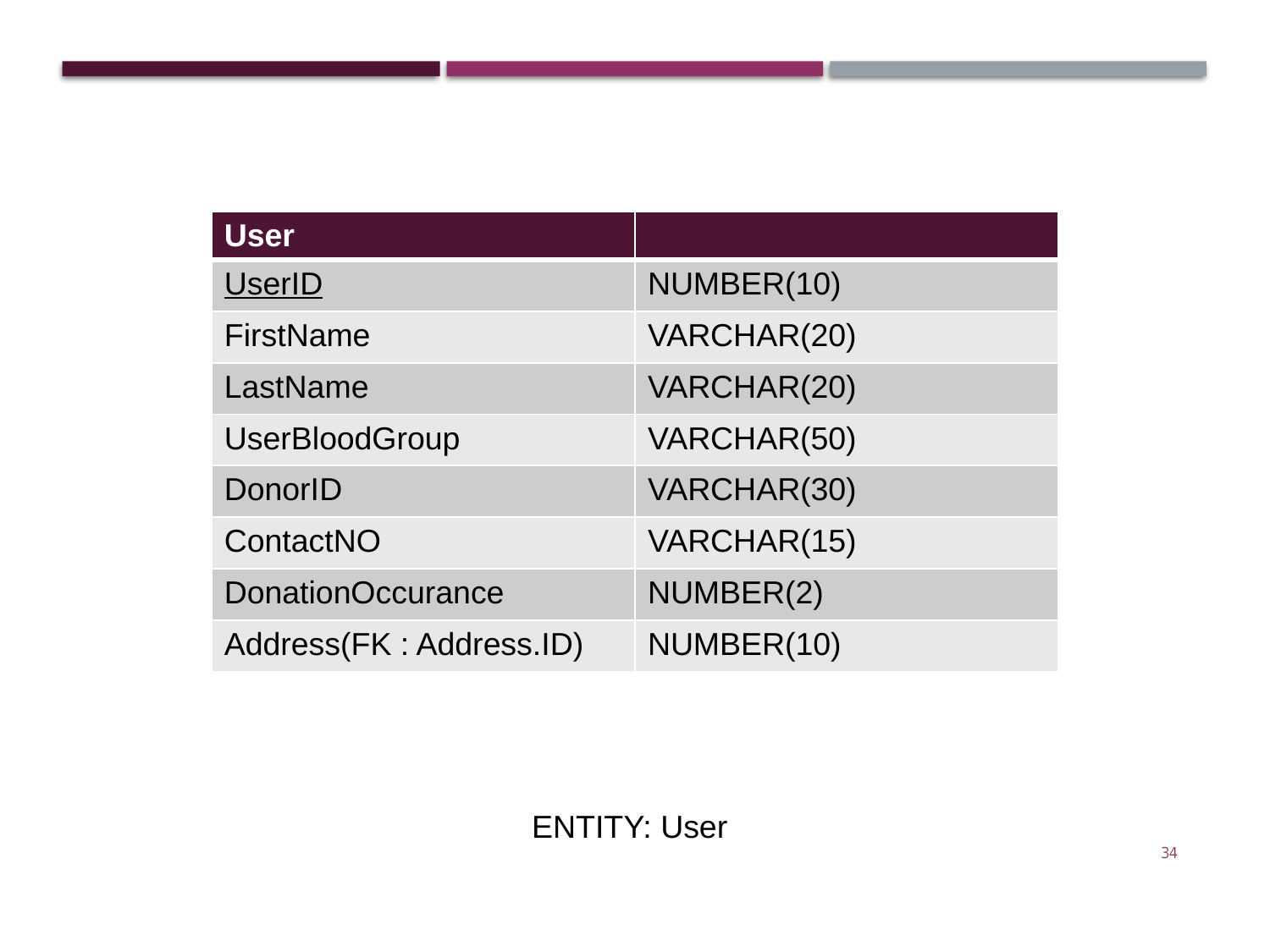

| User |  |
| --- | --- |
| UserID | NUMBER(10) |
| FirstName | VARCHAR(20) |
| LastName | VARCHAR(20) |
| UserBloodGroup | VARCHAR(50) |
| DonorID | VARCHAR(30) |
| ContactNO | VARCHAR(15) |
| DonationOccurance | NUMBER(2) |
| Address(FK : Address.ID) | NUMBER(10) |
ENTITY: User
34